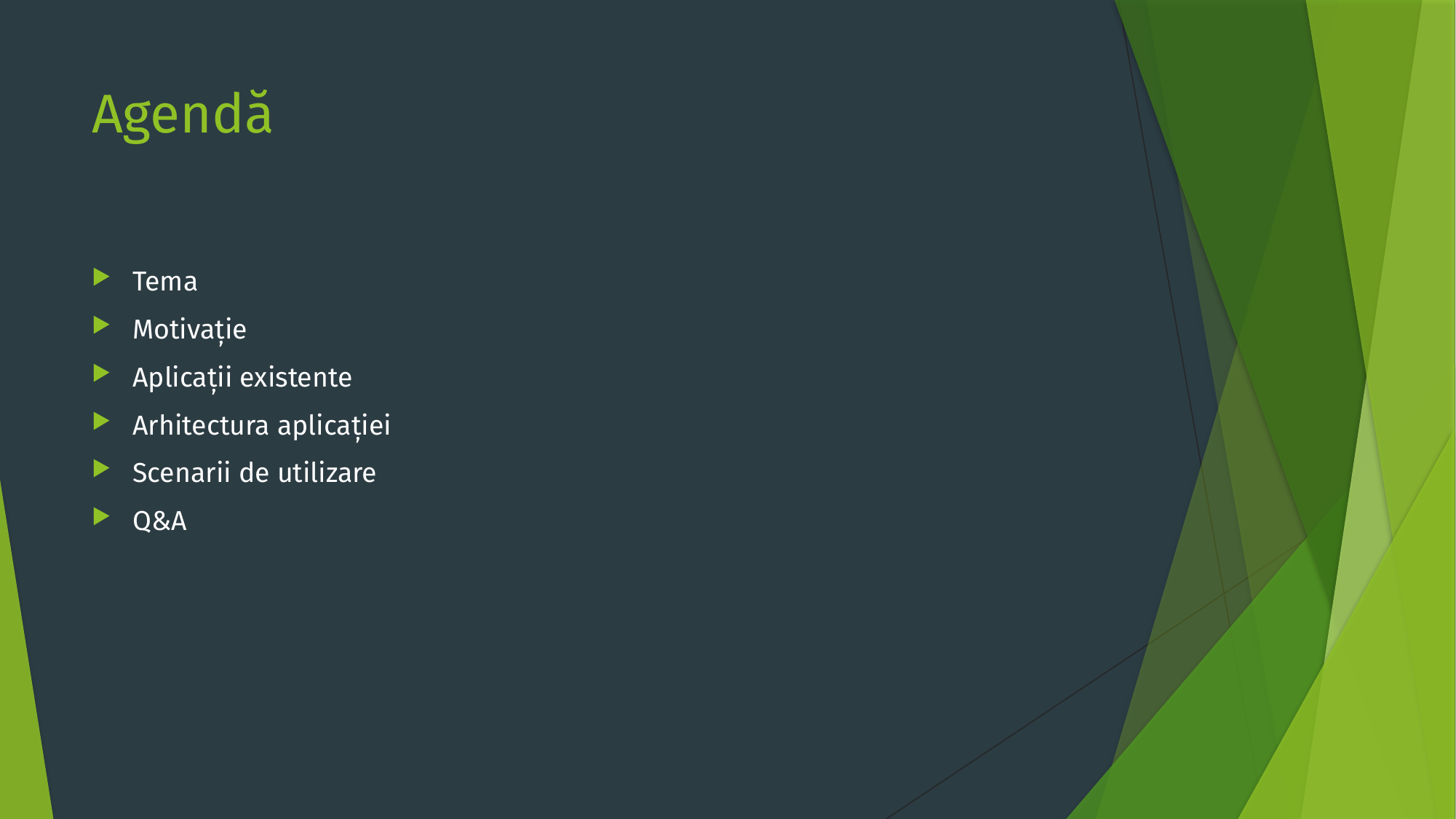

# Agendă
Tema
Motivație
Aplicații existente
Arhitectura aplicației
Scenarii de utilizare
Q&A